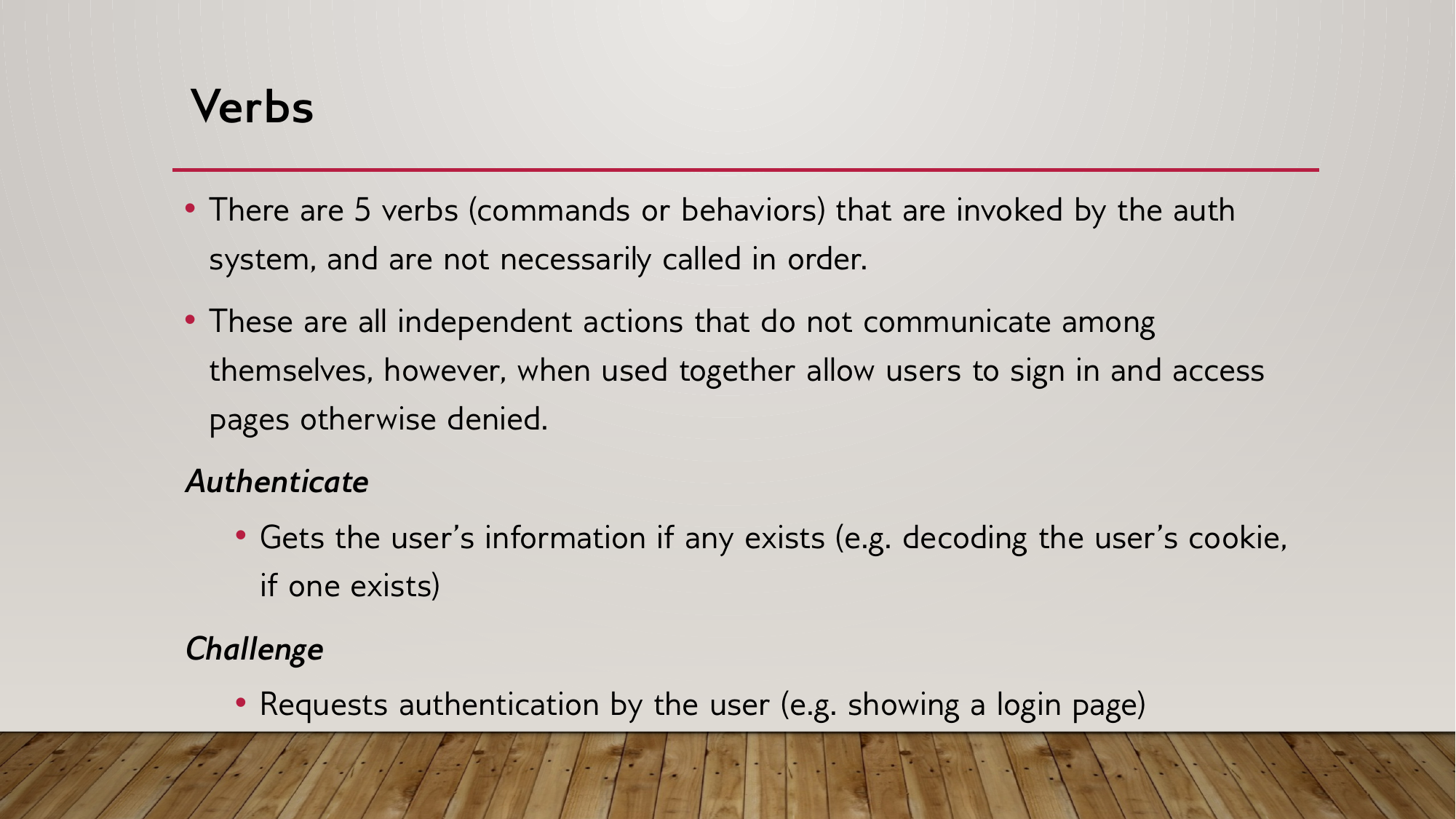

# Verbs
There are 5 verbs (commands or behaviors) that are invoked by the auth system, and are not necessarily called in order.
These are all independent actions that do not communicate among themselves, however, when used together allow users to sign in and access pages otherwise denied.
Authenticate
Gets the user’s information if any exists (e.g. decoding the user’s cookie, if one exists)
Challenge
Requests authentication by the user (e.g. showing a login page)